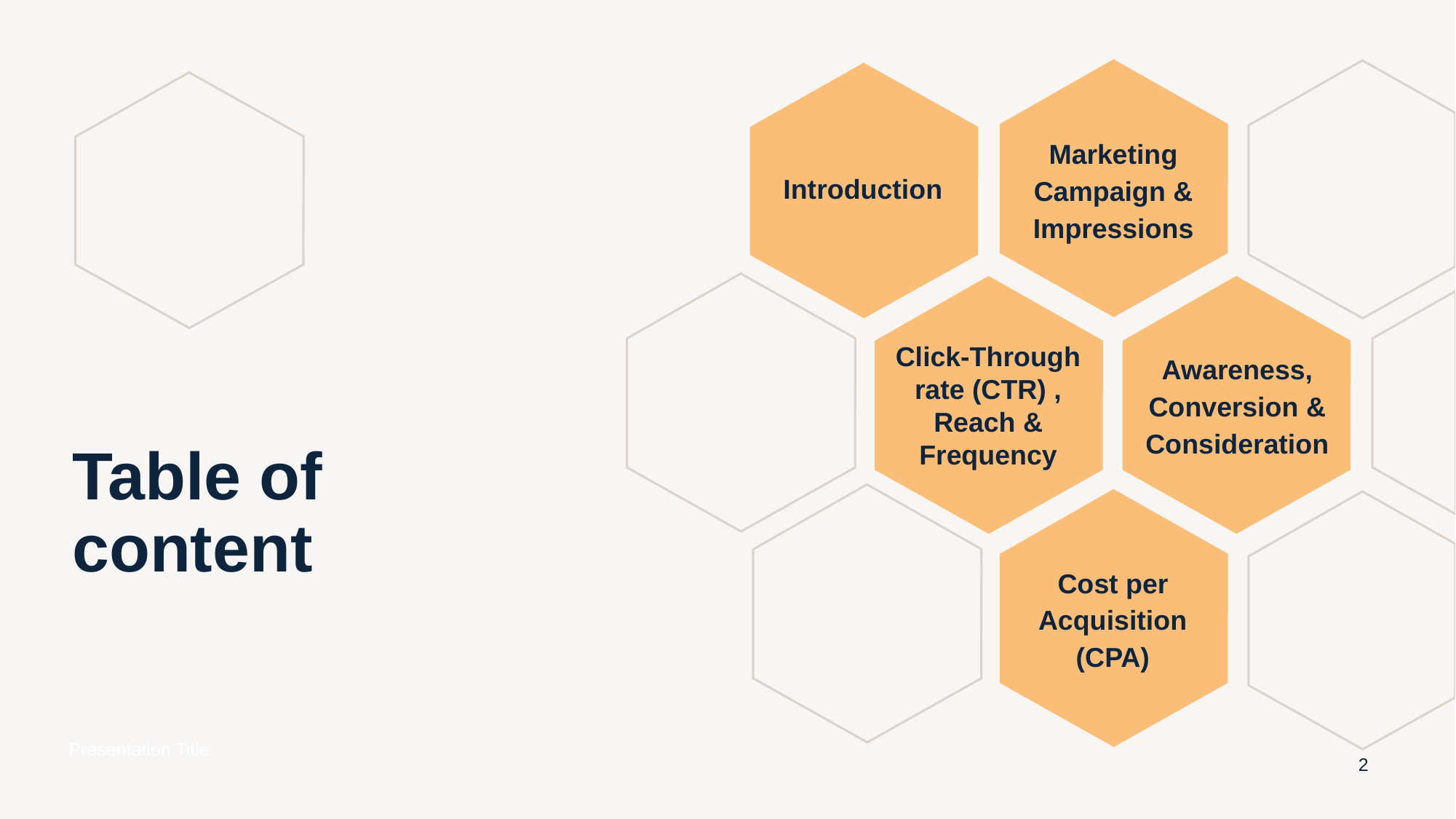

Introduction
Marketing Campaign & Impressions
Awareness, Conversion & Consideration
Click-Through rate (CTR) , Reach & Frequency
# Table of content
Cost per Acquisition (CPA)
Presentation Title
2